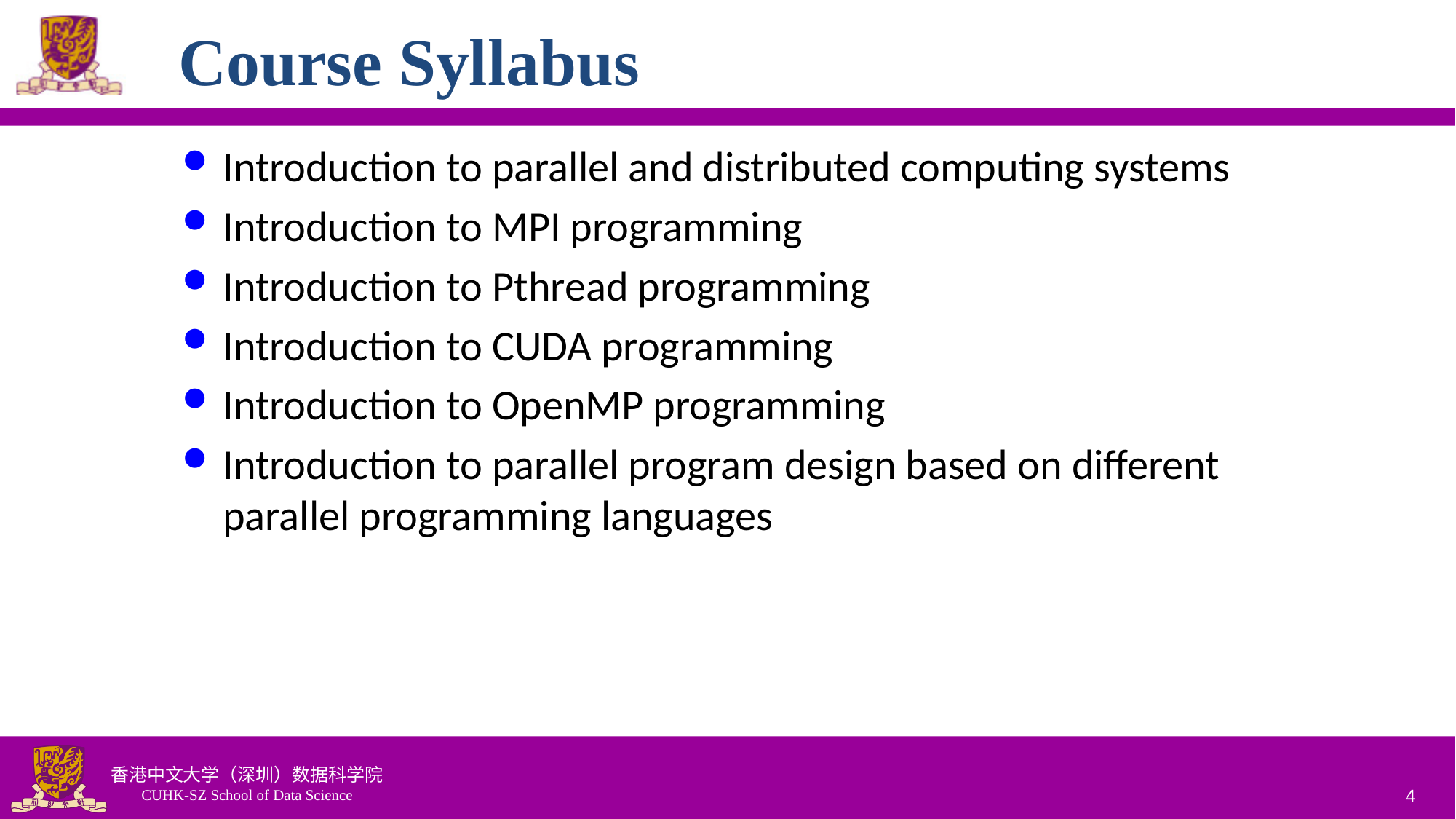

# Course Syllabus
Introduction to parallel and distributed computing systems
Introduction to MPI programming
Introduction to Pthread programming
Introduction to CUDA programming
Introduction to OpenMP programming
Introduction to parallel program design based on different parallel programming languages
4